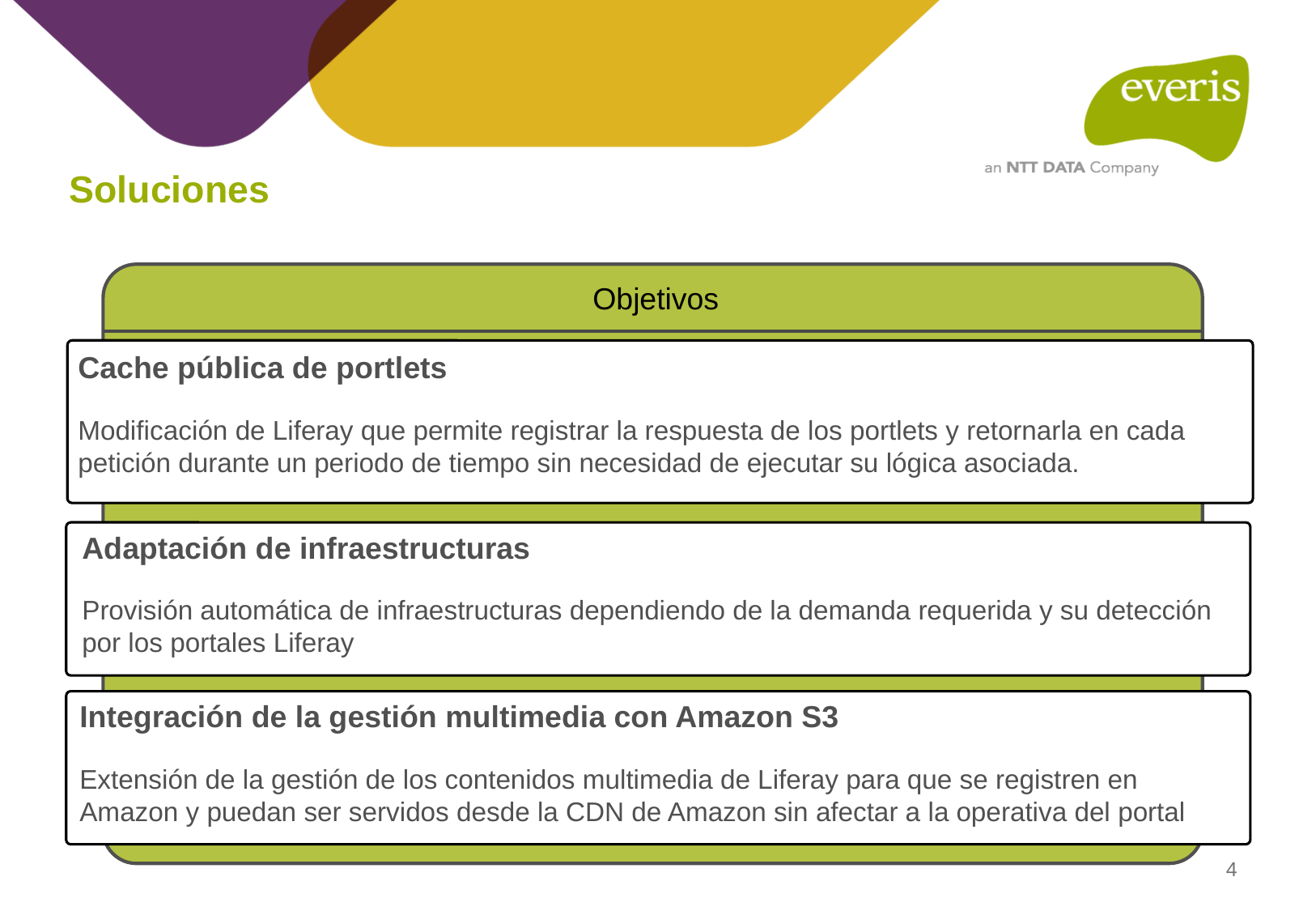

# Soluciones

Objetivos

Cache pública de portlets

Modificación de Liferay que permite registrar la respuesta de los portlets y retornarla en cada petición durante un periodo de tiempo sin necesidad de ejecutar su lógica asociada.

Reducir la lógica de rendering

Adaptación de infraestructuras

Provisión automática de infraestructuras dependiendo de la demanda requerida y su detección por los portales Liferay
Dimensionamiento
elástico

Integración de la gestión multimedia con Amazon S3

Extensión de la gestión de los contenidos multimedia de Liferay para que se registren en Amazon y puedan ser servidos desde la CDN de Amazon sin afectar a la operativa del portal
Delegar la carga de recursos a sistemas externos
4